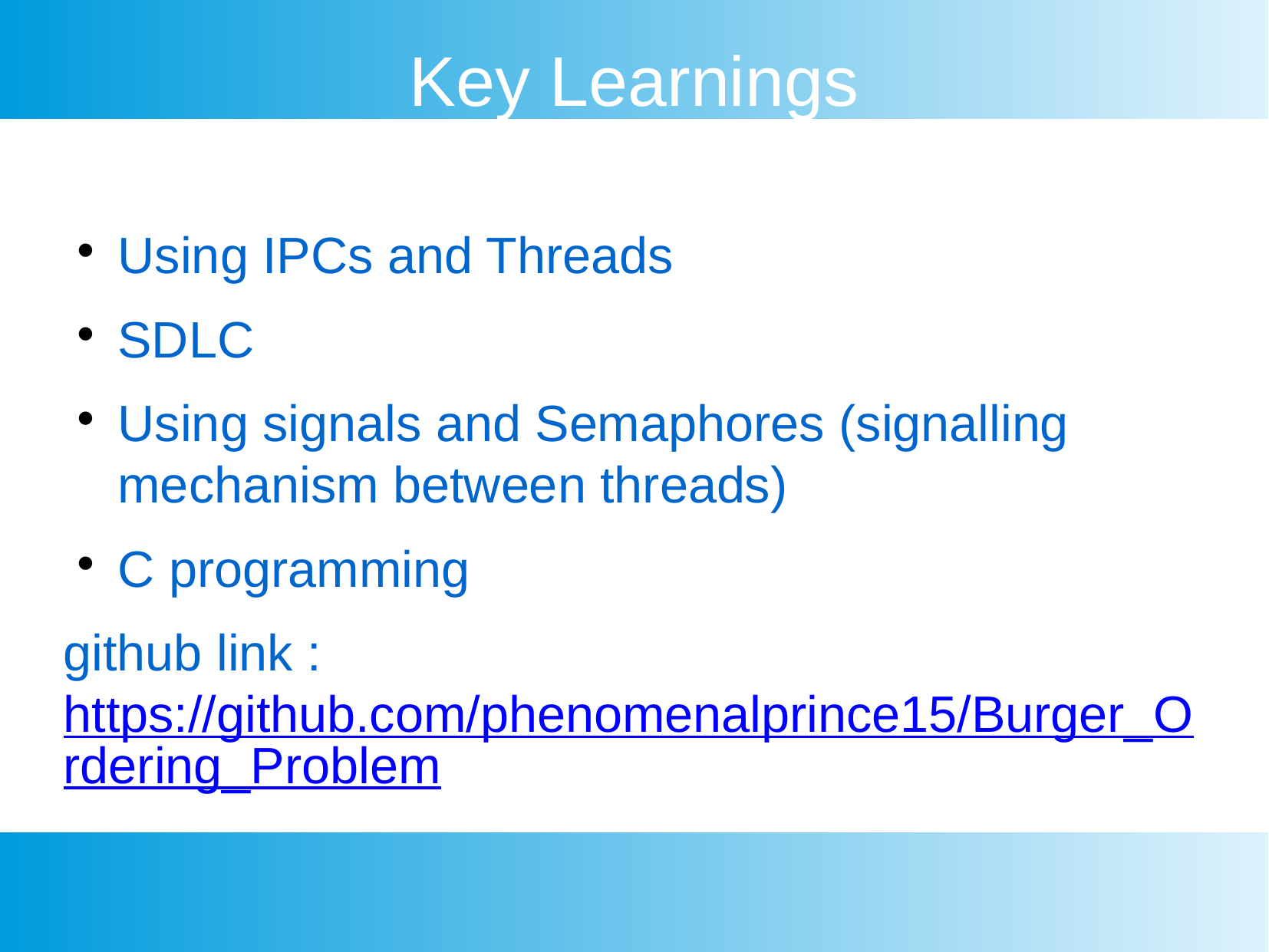

Key Learnings
Using IPCs and Threads
SDLC
Using signals and Semaphores (signalling mechanism between threads)
C programming
github link : https://github.com/phenomenalprince15/Burger_Ordering_Problem